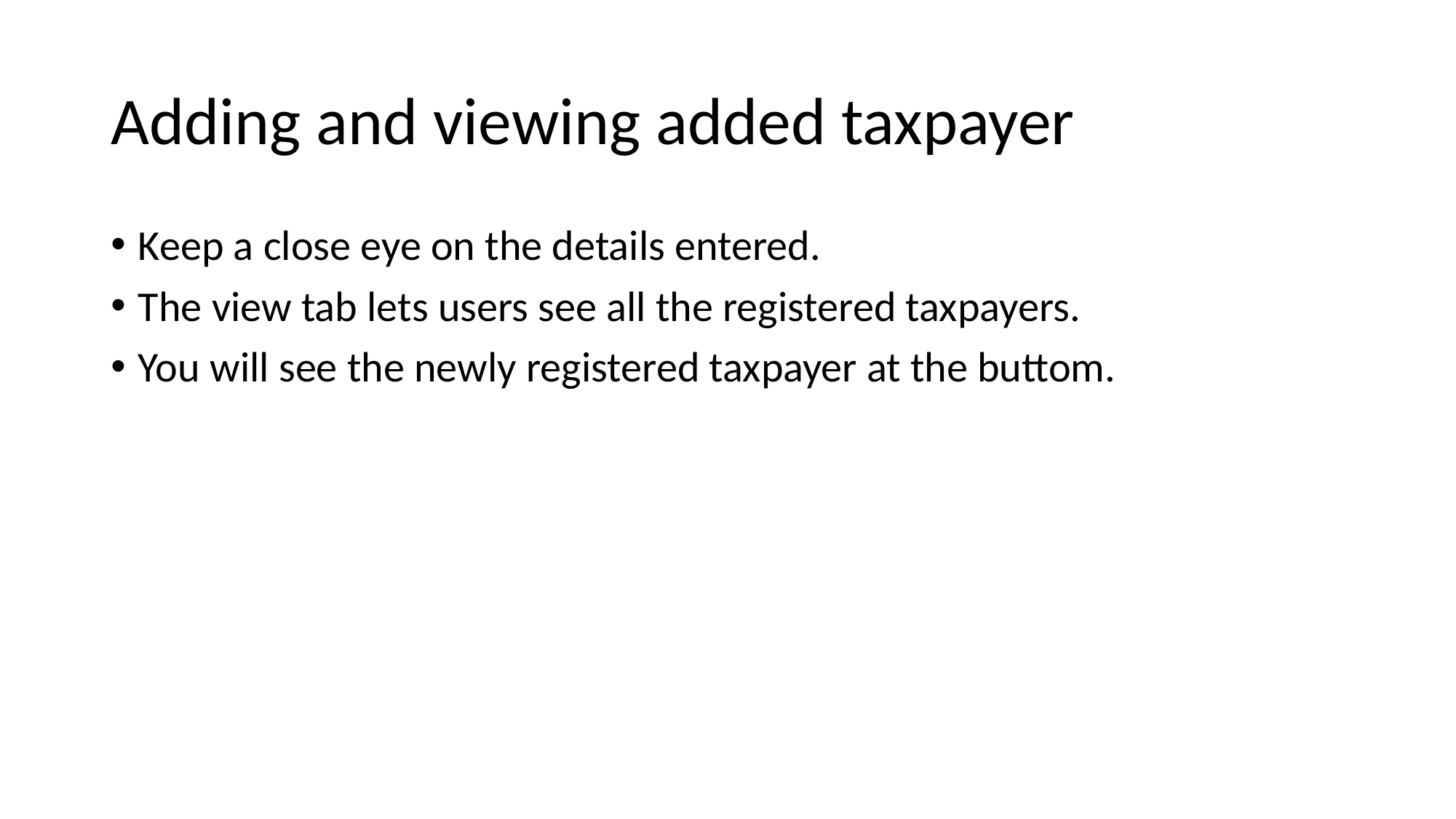

# Adding and viewing added taxpayer
Keep a close eye on the details entered.
The view tab lets users see all the registered taxpayers.
You will see the newly registered taxpayer at the buttom.